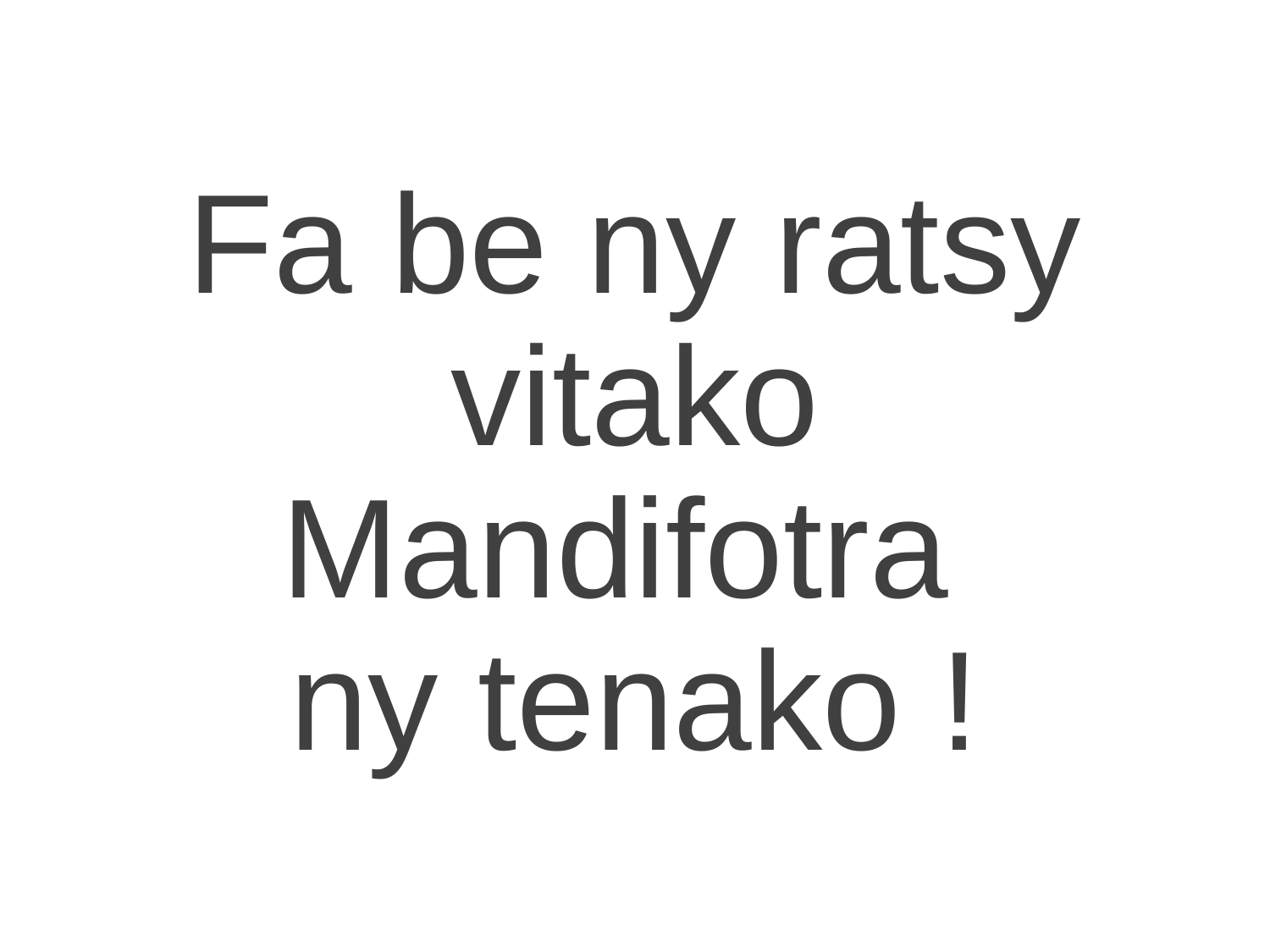

Fa be ny ratsy vitako
Mandifotra
ny tenako !